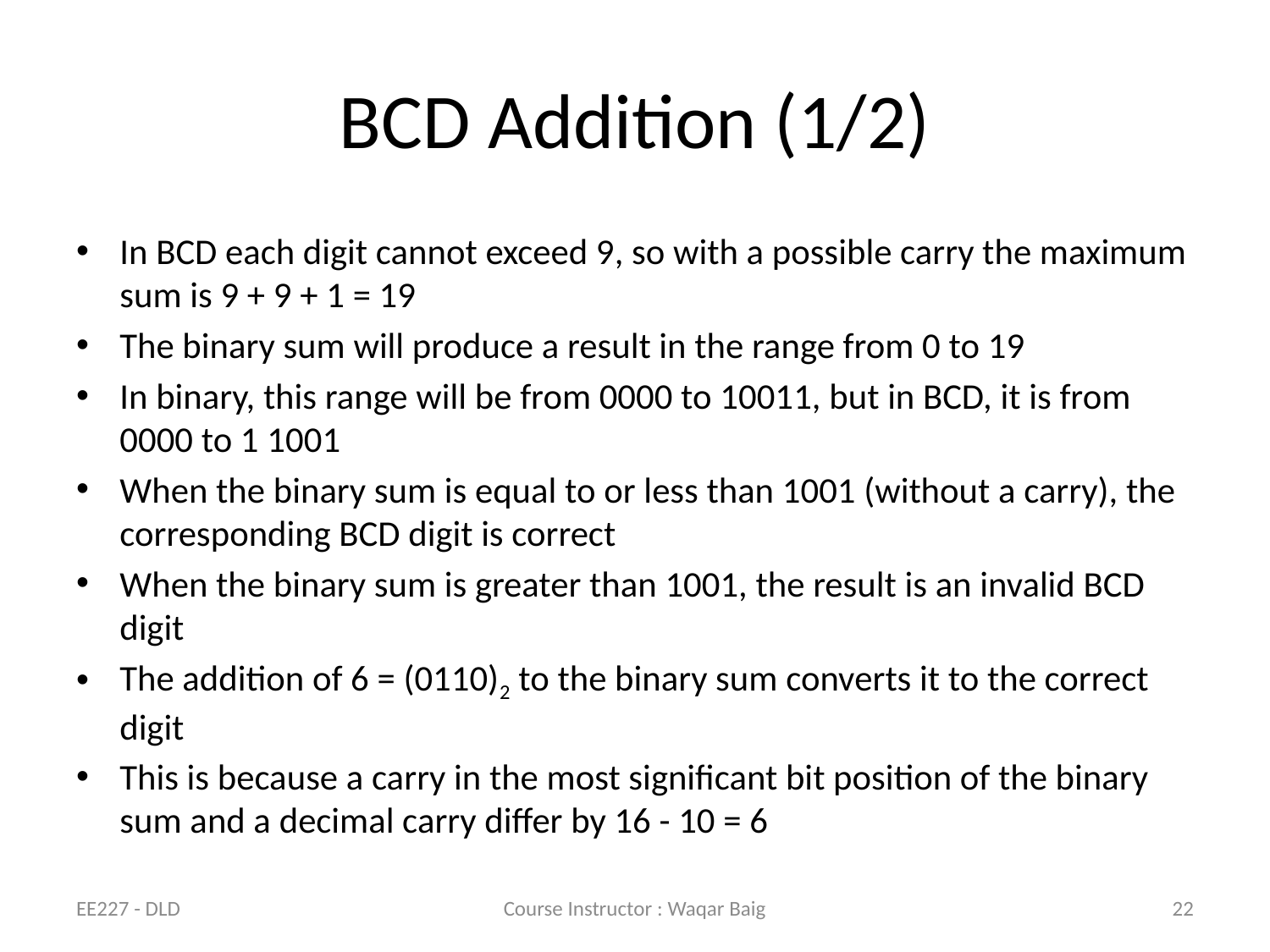

# BCD Addition (1/2)
In BCD each digit cannot exceed 9, so with a possible carry the maximum sum is 9 + 9 + 1 = 19
The binary sum will produce a result in the range from 0 to 19
In binary, this range will be from 0000 to 10011, but in BCD, it is from 0000 to 1 1001
When the binary sum is equal to or less than 1001 (without a carry), the corresponding BCD digit is correct
When the binary sum is greater than 1001, the result is an invalid BCD digit
The addition of 6 = (0110)2 to the binary sum converts it to the correct digit
This is because a carry in the most significant bit position of the binary sum and a decimal carry differ by 16 - 10 = 6
EE227 - DLD
Course Instructor : Waqar Baig
22